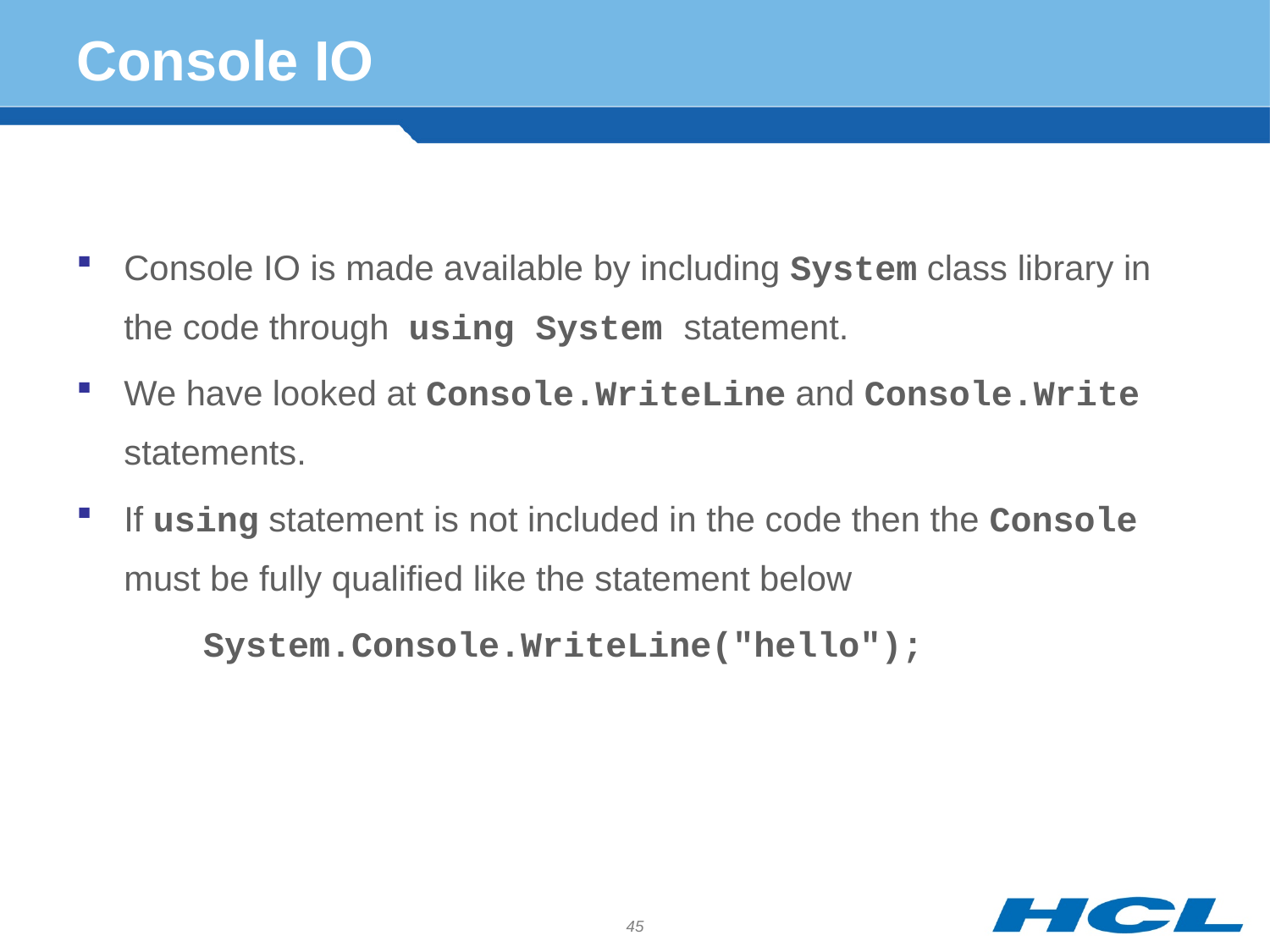

# Console IO
Console IO is made available by including System class library in the code through  using System statement.
We have looked at Console.WriteLine and Console.Write statements.
If using statement is not included in the code then the Console must be fully qualified like the statement below
	System.Console.WriteLine("hello");

45